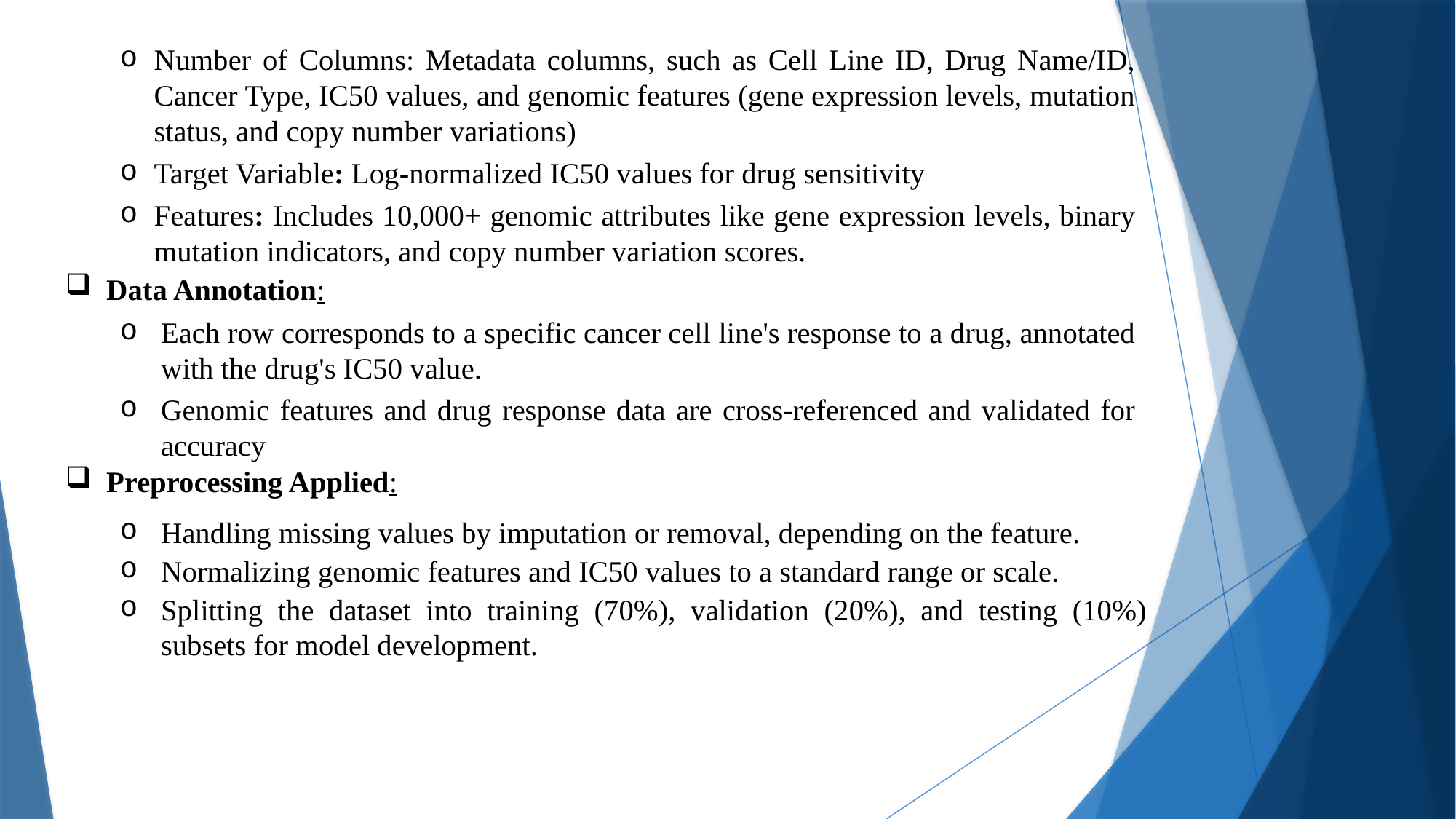

Number of Columns: Metadata columns, such as Cell Line ID, Drug Name/ID, Cancer Type, IC50 values, and genomic features (gene expression levels, mutation status, and copy number variations)
Target Variable: Log-normalized IC50 values for drug sensitivity
Features: Includes 10,000+ genomic attributes like gene expression levels, binary mutation indicators, and copy number variation scores.
Data Annotation:

Preprocessing Applied:

Each row corresponds to a specific cancer cell line's response to a drug, annotated with the drug's IC50 value.
Genomic features and drug response data are cross-referenced and validated for accuracy

Handling missing values by imputation or removal, depending on the feature.
Normalizing genomic features and IC50 values to a standard range or scale.
Splitting the dataset into training (70%), validation (20%), and testing (10%) subsets for model development.